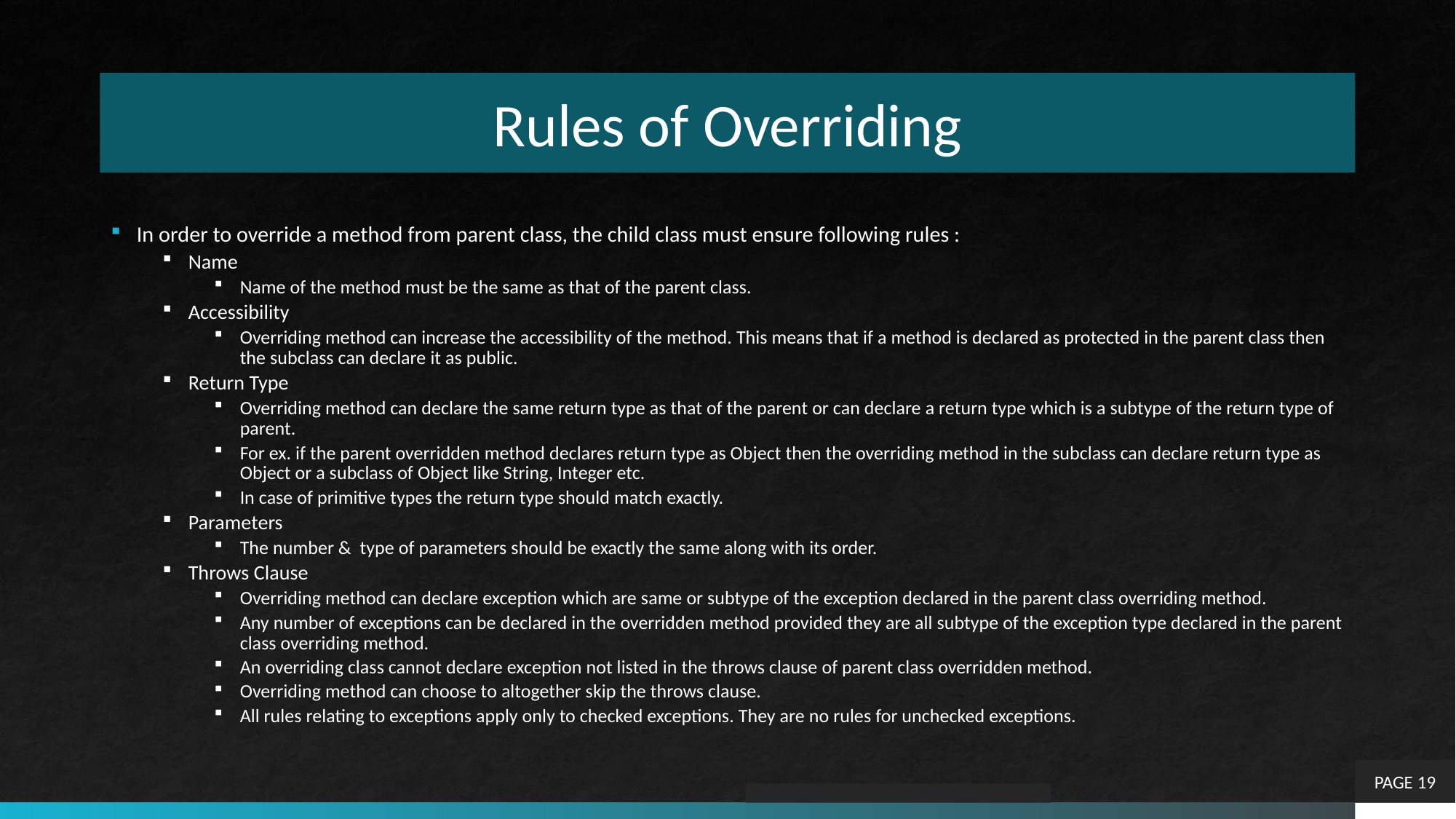

# Rules of Overriding
In order to override a method from parent class, the child class must ensure following rules :
Name
Name of the method must be the same as that of the parent class.
Accessibility
Overriding method can increase the accessibility of the method. This means that if a method is declared as protected in the parent class then the subclass can declare it as public.
Return Type
Overriding method can declare the same return type as that of the parent or can declare a return type which is a subtype of the return type of parent.
For ex. if the parent overridden method declares return type as Object then the overriding method in the subclass can declare return type as Object or a subclass of Object like String, Integer etc.
In case of primitive types the return type should match exactly.
Parameters
The number &  type of parameters should be exactly the same along with its order.
Throws Clause
Overriding method can declare exception which are same or subtype of the exception declared in the parent class overriding method.
Any number of exceptions can be declared in the overridden method provided they are all subtype of the exception type declared in the parent class overriding method.
An overriding class cannot declare exception not listed in the throws clause of parent class overridden method.
Overriding method can choose to altogether skip the throws clause.
All rules relating to exceptions apply only to checked exceptions. They are no rules for unchecked exceptions.

PAGE 19